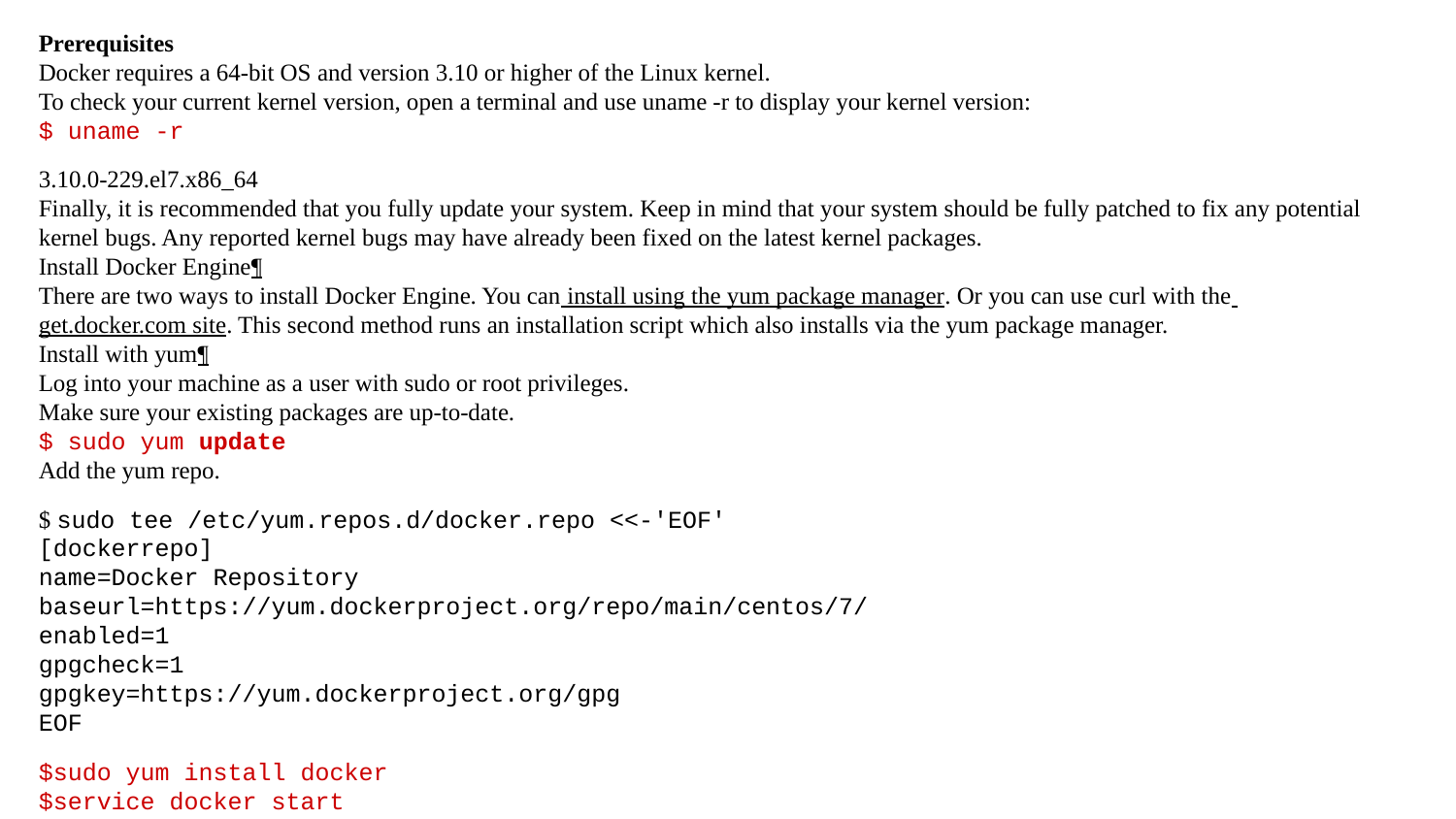

Prerequisites
Docker requires a 64-bit OS and version 3.10 or higher of the Linux kernel.
To check your current kernel version, open a terminal and use uname -r to display your kernel version:
$ uname -r
3.10.0-229.el7.x86_64
Finally, it is recommended that you fully update your system. Keep in mind that your system should be fully patched to fix any potential kernel bugs. Any reported kernel bugs may have already been fixed on the latest kernel packages.
Install Docker Engine¶
There are two ways to install Docker Engine. You can install using the yum package manager. Or you can use curl with the get.docker.com site. This second method runs an installation script which also installs via the yum package manager.
Install with yum¶
Log into your machine as a user with sudo or root privileges.
Make sure your existing packages are up-to-date.
$ sudo yum update
Add the yum repo.
$ sudo tee /etc/yum.repos.d/docker.repo <<-'EOF'
[dockerrepo]
name=Docker Repository
baseurl=https://yum.dockerproject.org/repo/main/centos/7/
enabled=1
gpgcheck=1
gpgkey=https://yum.dockerproject.org/gpg
EOF
$sudo yum install docker
$service docker start